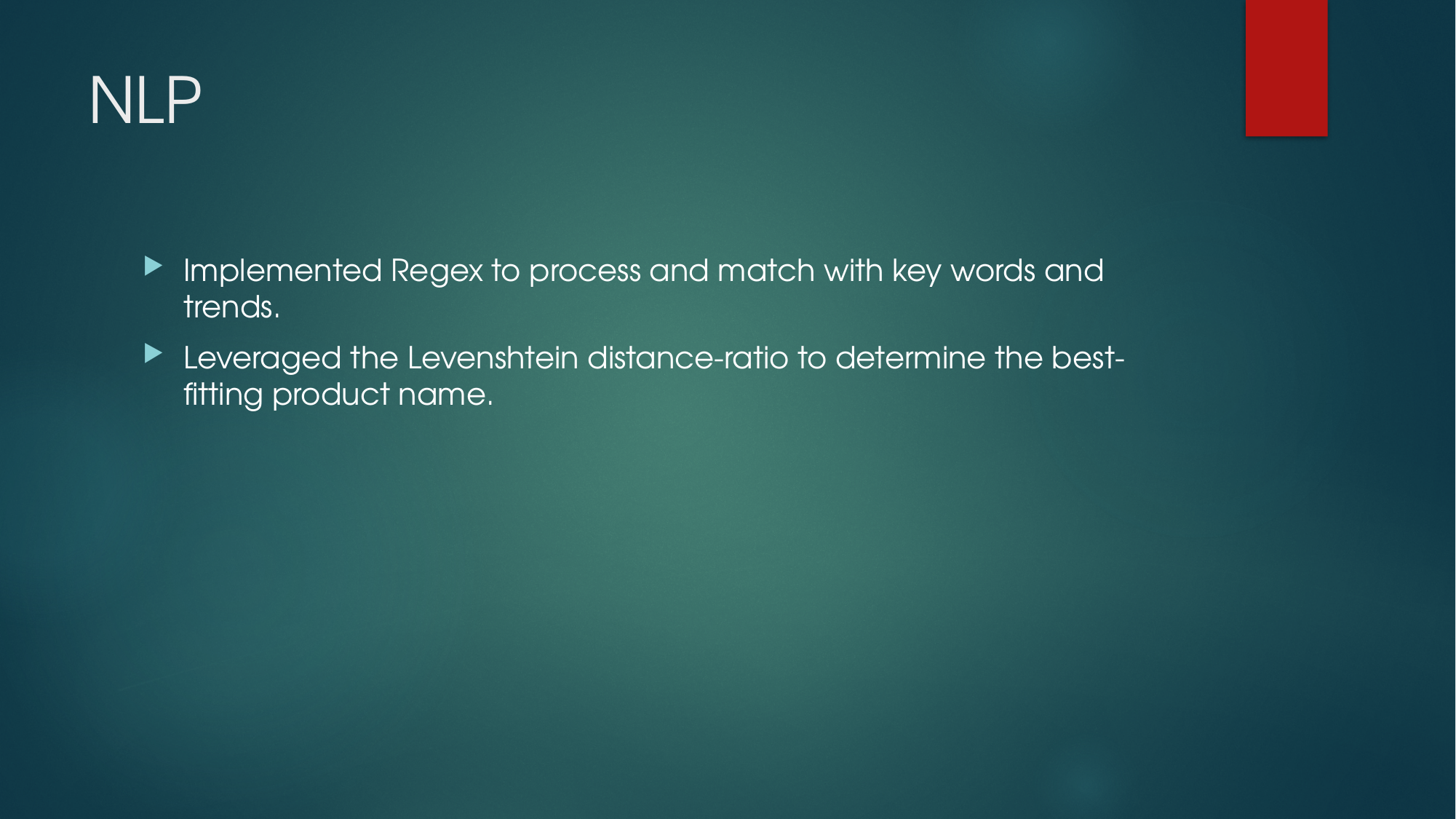

# NLP
Implemented Regex to process and match with key words and trends.
Leveraged the Levenshtein distance-ratio to determine the best-fitting product name.